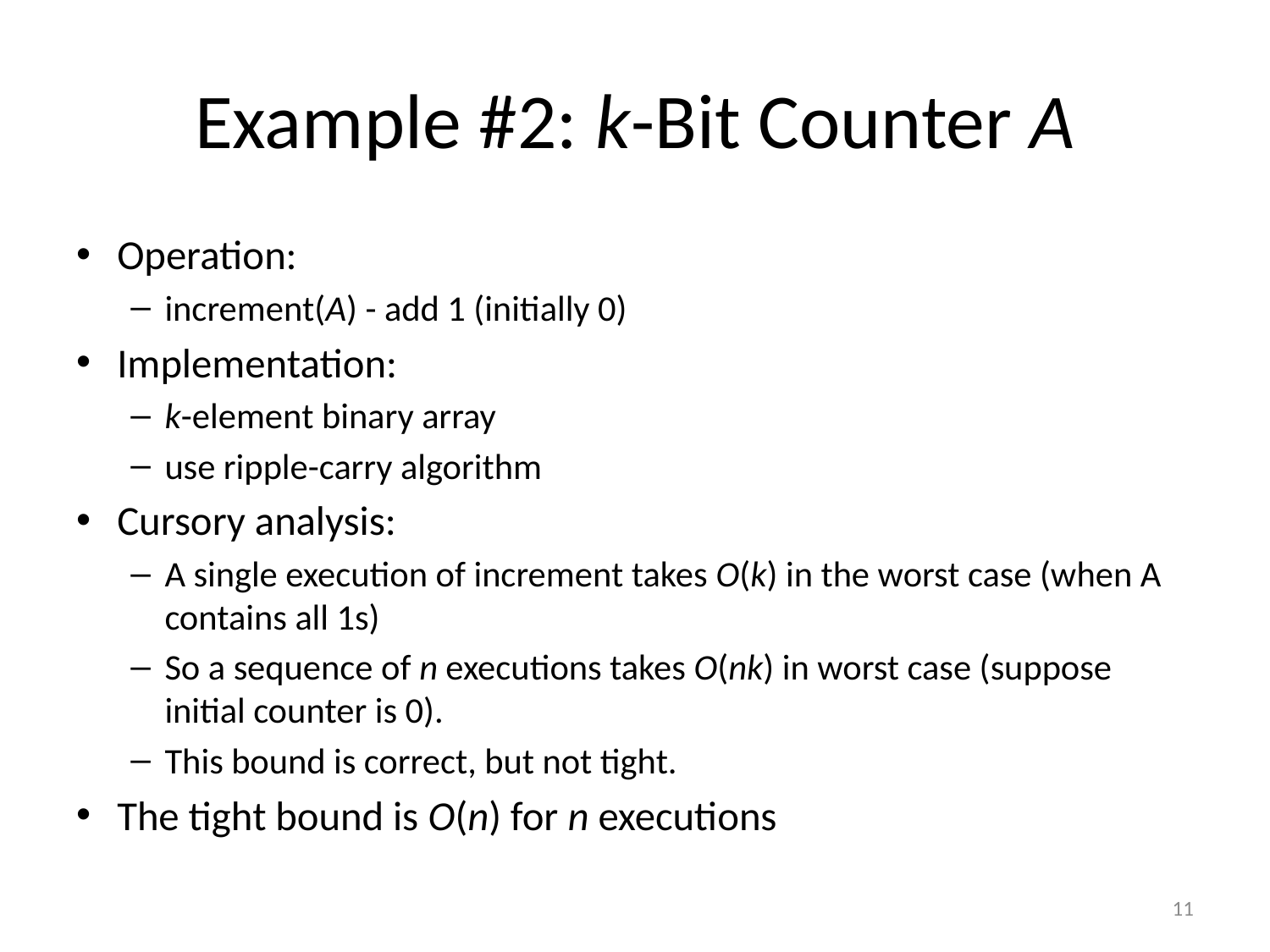

# Example #2: k-Bit Counter A
Operation:
increment(A) - add 1 (initially 0)
Implementation:
k-element binary array
use ripple-carry algorithm
Cursory analysis:
A single execution of increment takes O(k) in the worst case (when A contains all 1s)
So a sequence of n executions takes O(nk) in worst case (suppose initial counter is 0).
This bound is correct, but not tight.
The tight bound is O(n) for n executions
11